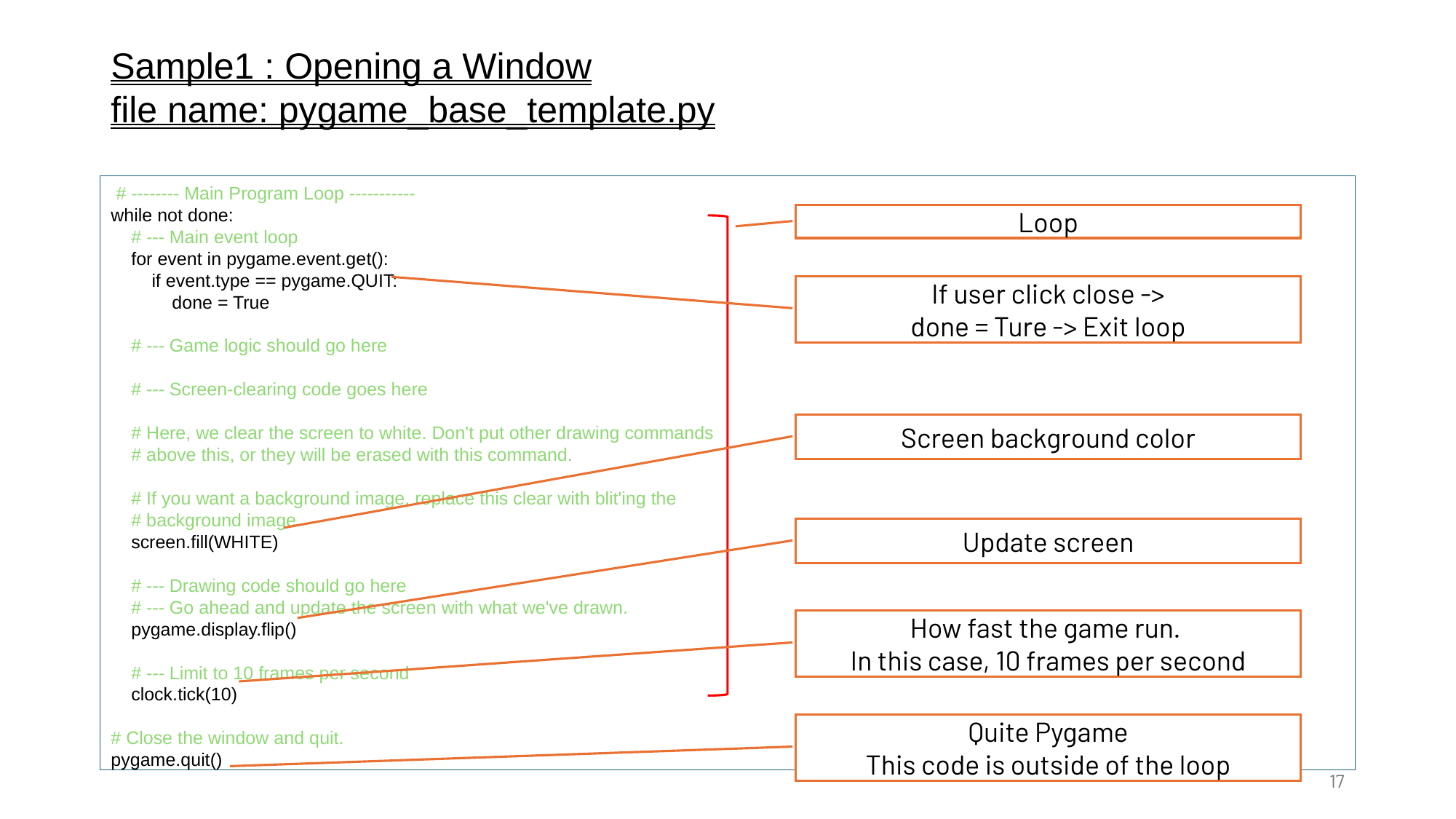

# Sample1 : Opening a Window file name: pygame_base_template.py
 # -------- Main Program Loop -----------
while not done:
    # --- Main event loop
    for event in pygame.event.get():
        if event.type == pygame.QUIT:
            done = True

    # --- Game logic should go here

    # --- Screen-clearing code goes here

    # Here, we clear the screen to white. Don't put other drawing commands
    # above this, or they will be erased with this command.

    # If you want a background image, replace this clear with blit'ing the
    # background image.
    screen.fill(WHITE)

    # --- Drawing code should go here
    # --- Go ahead and update the screen with what we've drawn.
    pygame.display.flip()

    # --- Limit to 10 frames per second
    clock.tick(10)

# Close the window and quit.
pygame.quit()
Loop

If user click close ->
done = Ture -> Exit loop
Screen background color
Update screen
How fast the game run.
In this case, 10 frames per second
Quite Pygame
This code is outside of the loop

17